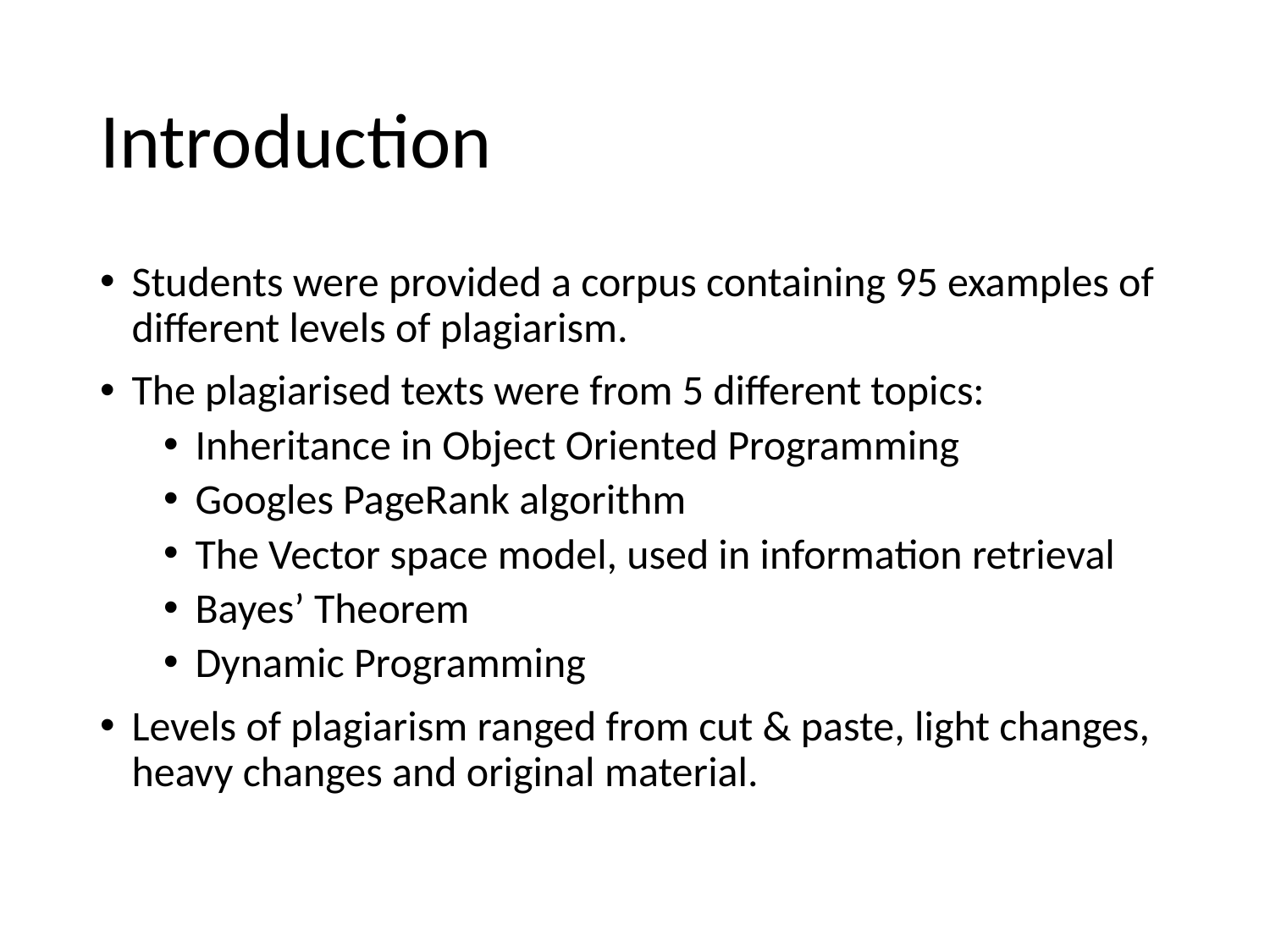

# Introduction
Students were provided a corpus containing 95 examples of different levels of plagiarism.
The plagiarised texts were from 5 different topics:
Inheritance in Object Oriented Programming
Googles PageRank algorithm
The Vector space model, used in information retrieval
Bayes’ Theorem
Dynamic Programming
Levels of plagiarism ranged from cut & paste, light changes, heavy changes and original material.